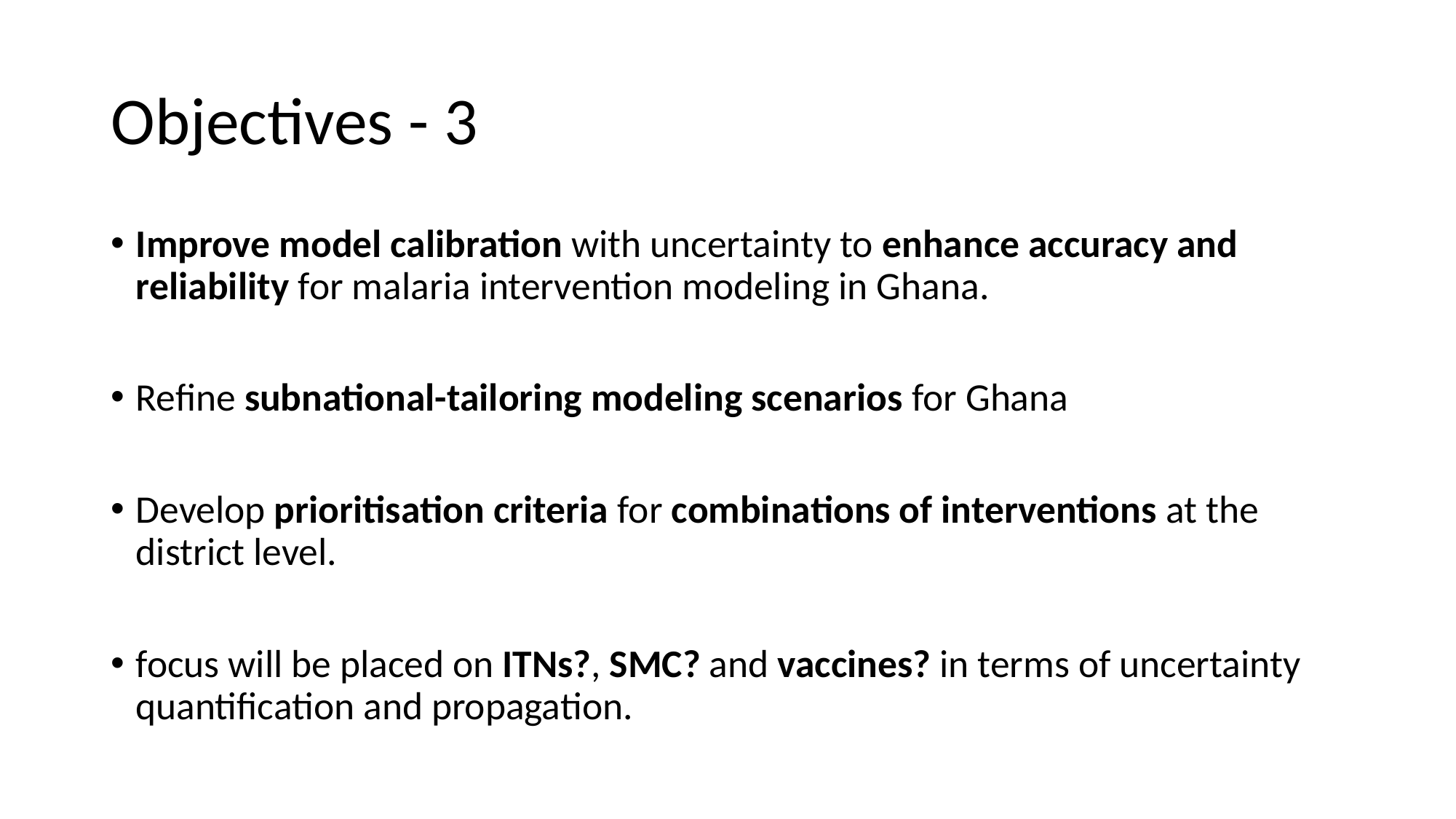

# Objectives - 3
Improve model calibration with uncertainty to enhance accuracy and reliability for malaria intervention modeling in Ghana.

Refine subnational-tailoring modeling scenarios for Ghana

Develop prioritisation criteria for combinations of interventions at the district level.

focus will be placed on ITNs?, SMC? and vaccines? in terms of uncertainty quantification and propagation.